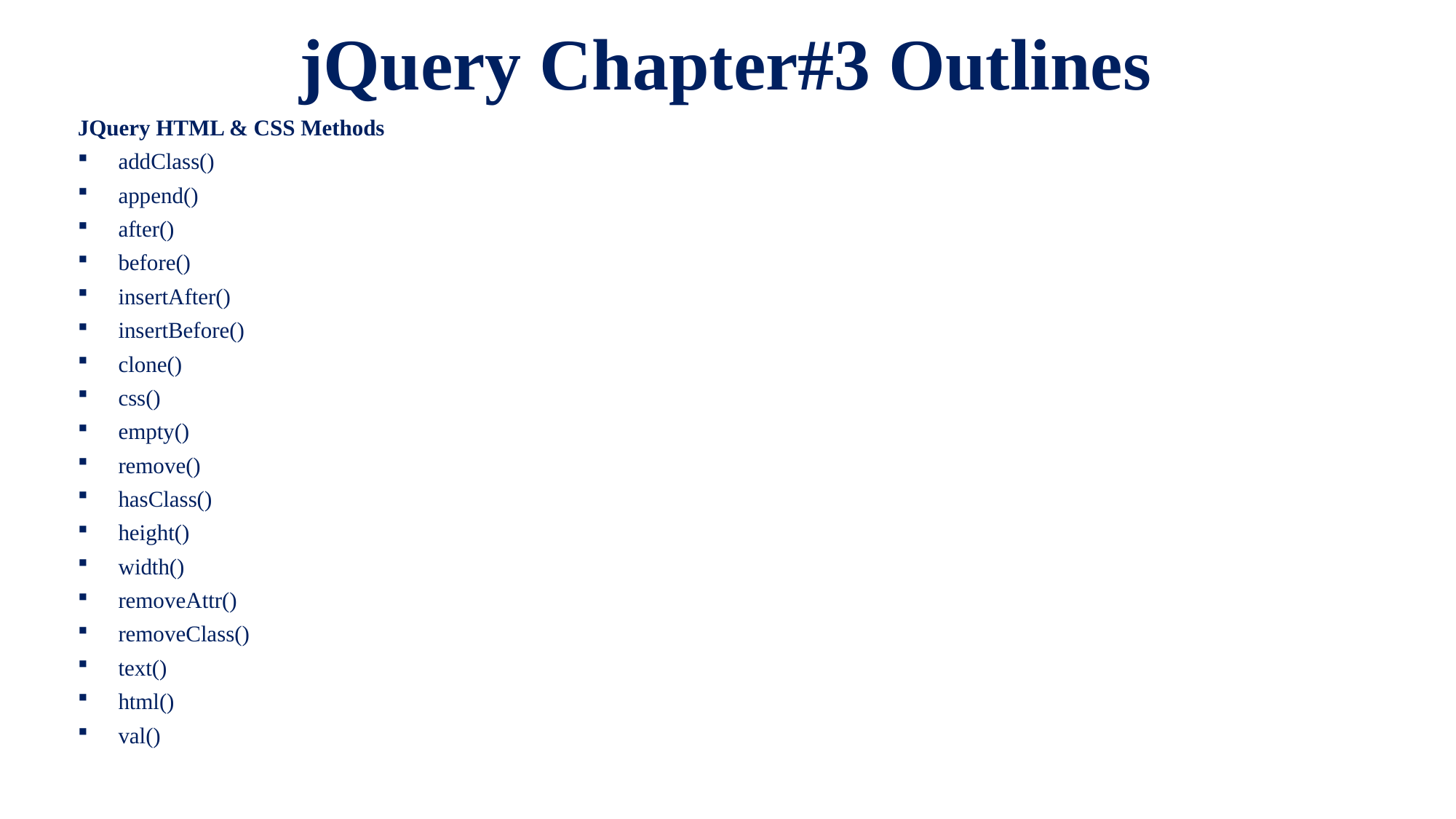

# jQuery Chapter#3 Outlines
JQuery HTML & CSS Methods
addClass()
append()
after()
before()
insertAfter()
insertBefore()
clone()
css()
empty()
remove()
hasClass()
height()
width()
removeAttr()
removeClass()
text()
html()
val()